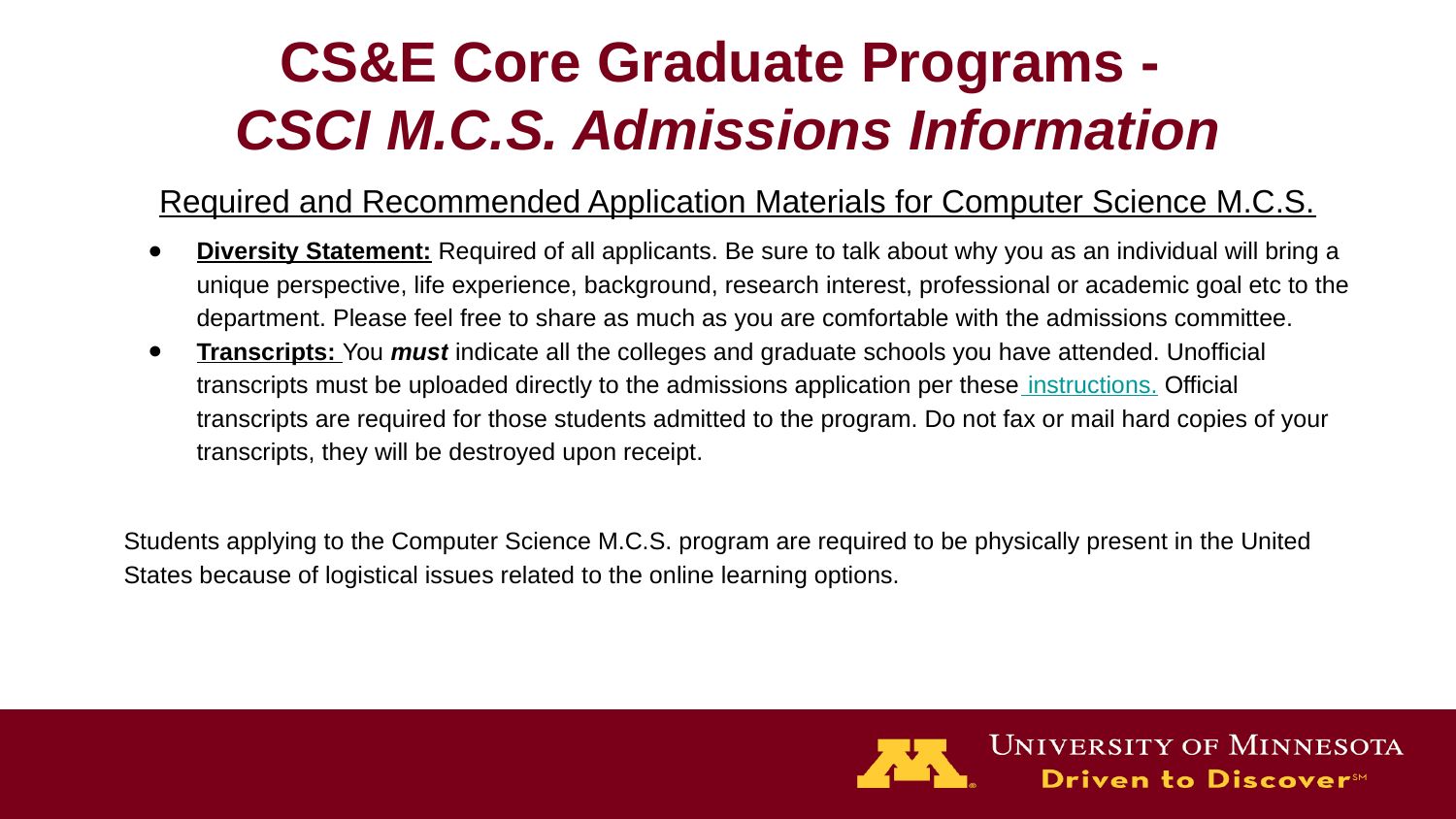

# CS&E Core Graduate Programs -
CSCI M.C.S. Admissions Information

Required and Recommended Application Materials for Computer Science M.C.S.
Diversity Statement: Required of all applicants. Be sure to talk about why you as an individual will bring a unique perspective, life experience, background, research interest, professional or academic goal etc to the department. Please feel free to share as much as you are comfortable with the admissions committee.
Transcripts: You must indicate all the colleges and graduate schools you have attended. Unofficial transcripts must be uploaded directly to the admissions application per these instructions. Official transcripts are required for those students admitted to the program. Do not fax or mail hard copies of your transcripts, they will be destroyed upon receipt.

Students applying to the Computer Science M.C.S. program are required to be physically present in the United States because of logistical issues related to the online learning options.